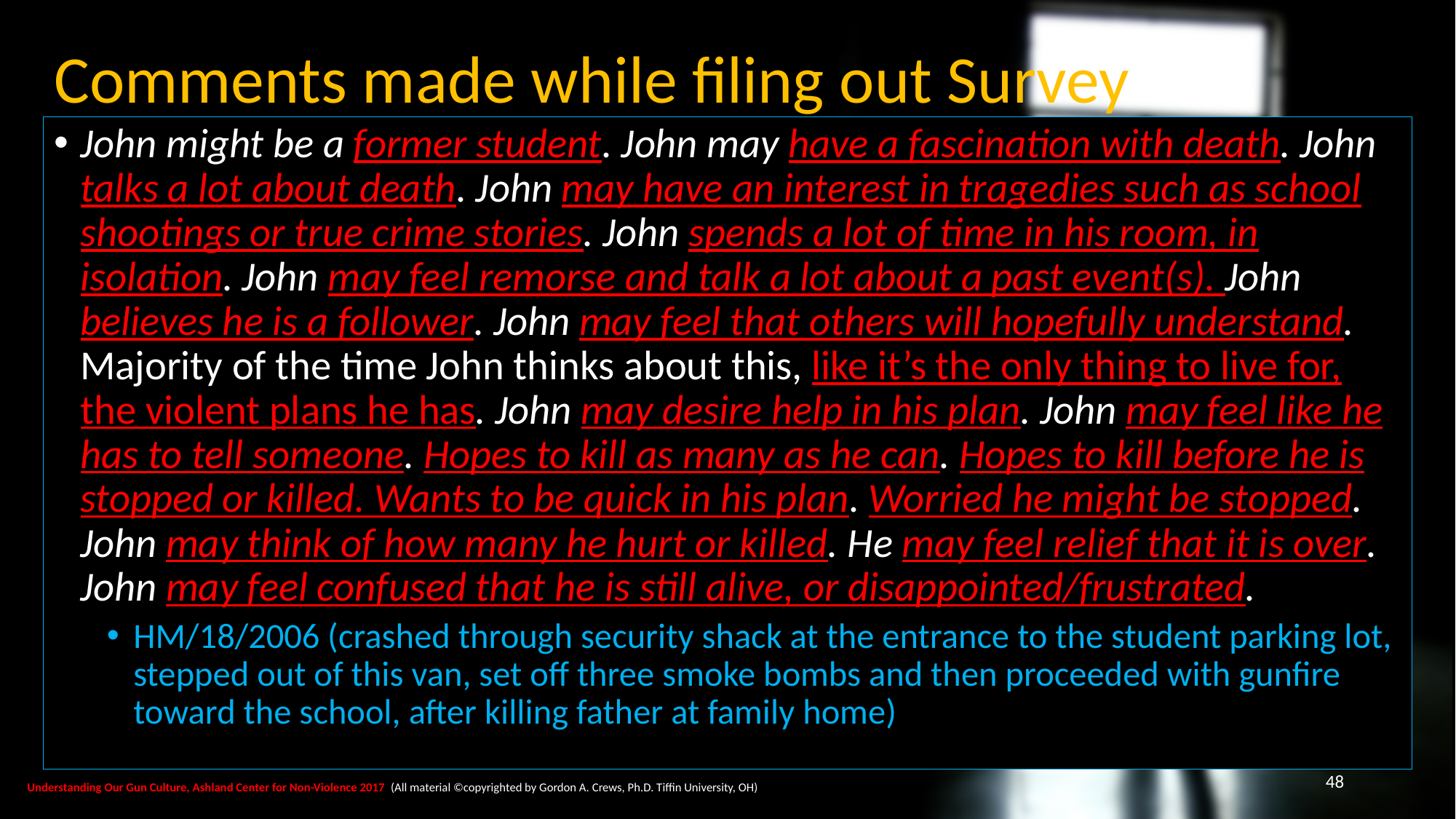

# Comments made while filing out Survey
John might be a former student. John may have a fascination with death. John talks a lot about death. John may have an interest in tragedies such as school shootings or true crime stories. John spends a lot of time in his room, in isolation. John may feel remorse and talk a lot about a past event(s). John believes he is a follower. John may feel that others will hopefully understand. Majority of the time John thinks about this, like it’s the only thing to live for, the violent plans he has. John may desire help in his plan. John may feel like he has to tell someone. Hopes to kill as many as he can. Hopes to kill before he is stopped or killed. Wants to be quick in his plan. Worried he might be stopped. John may think of how many he hurt or killed. He may feel relief that it is over. John may feel confused that he is still alive, or disappointed/frustrated.
HM/18/2006 (crashed through security shack at the entrance to the student parking lot, stepped out of this van, set off three smoke bombs and then proceeded with gunfire toward the school, after killing father at family home)
48
Understanding Our Gun Culture, Ashland Center for Non-Violence 2017  (All material ©copyrighted by Gordon A. Crews, Ph.D. Tiffin University, OH)